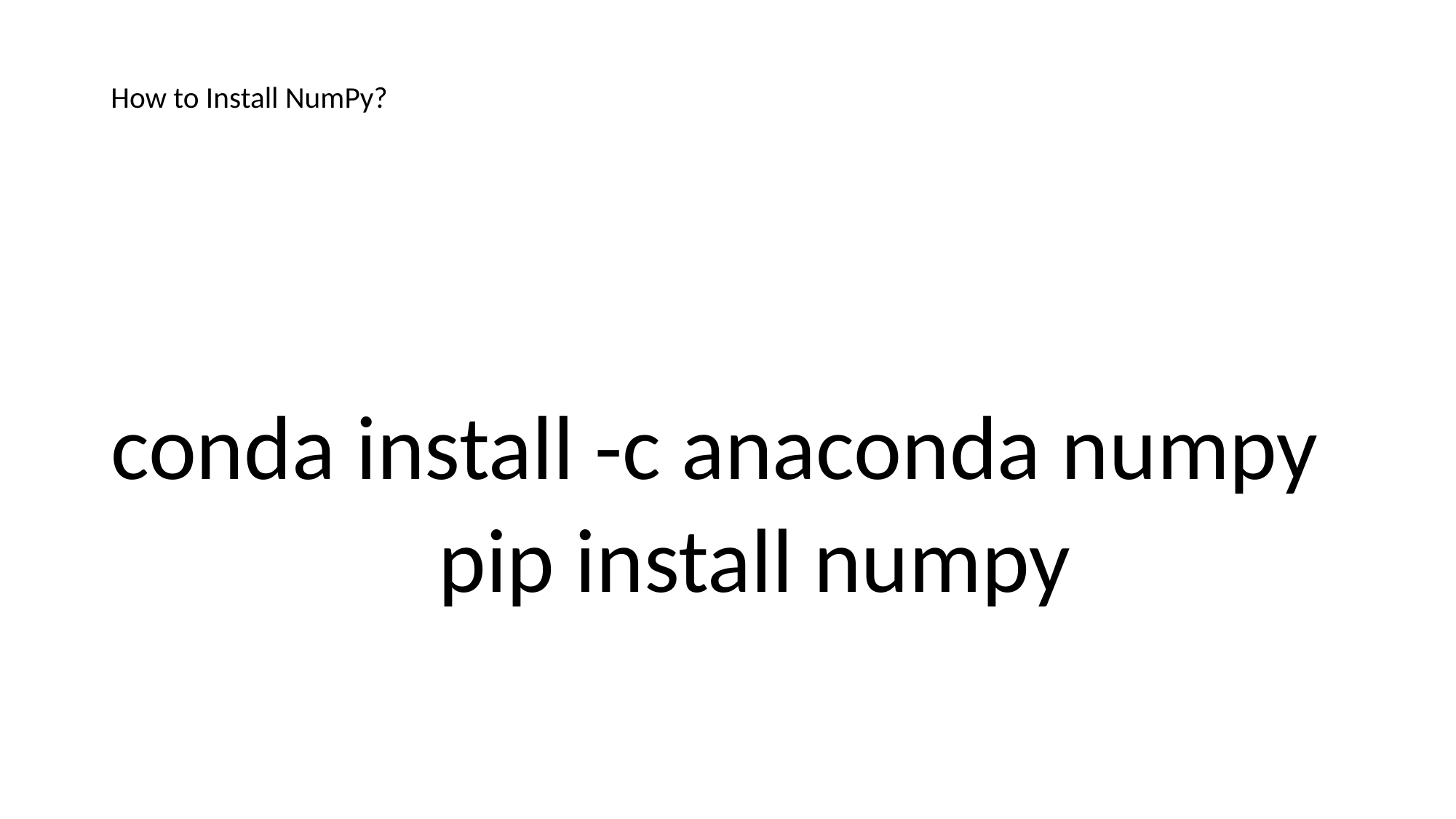

# How to Install NumPy?

conda install -c anaconda numpy
			pip install numpy